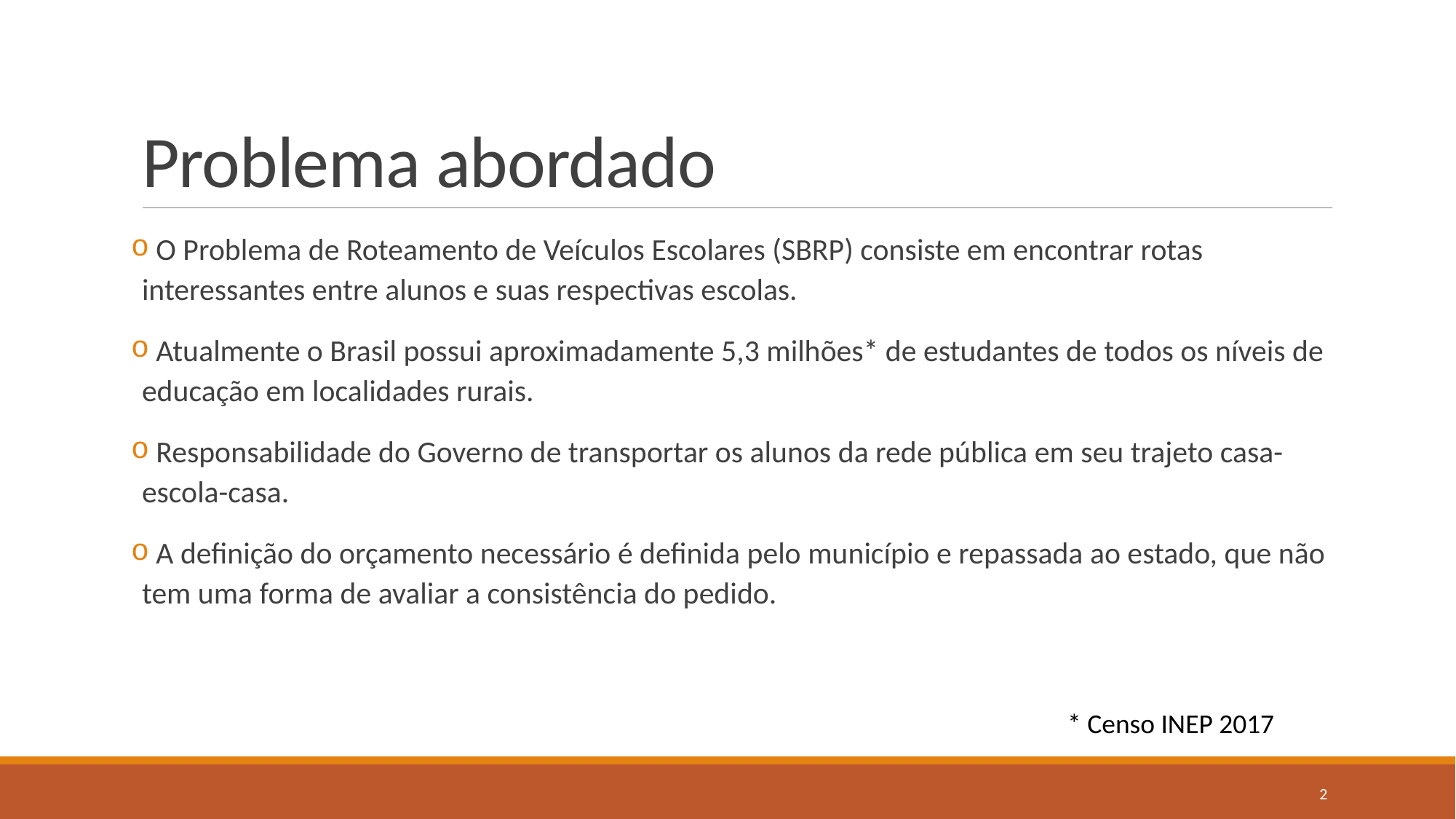

# Problema abordado
 O Problema de Roteamento de Veículos Escolares (SBRP) consiste em encontrar rotas interessantes entre alunos e suas respectivas escolas.
 Atualmente o Brasil possui aproximadamente 5,3 milhões* de estudantes de todos os níveis de educação em localidades rurais.
 Responsabilidade do Governo de transportar os alunos da rede pública em seu trajeto casa-escola-casa.
 A definição do orçamento necessário é definida pelo município e repassada ao estado, que não tem uma forma de avaliar a consistência do pedido.

* Censo INEP 2017
2